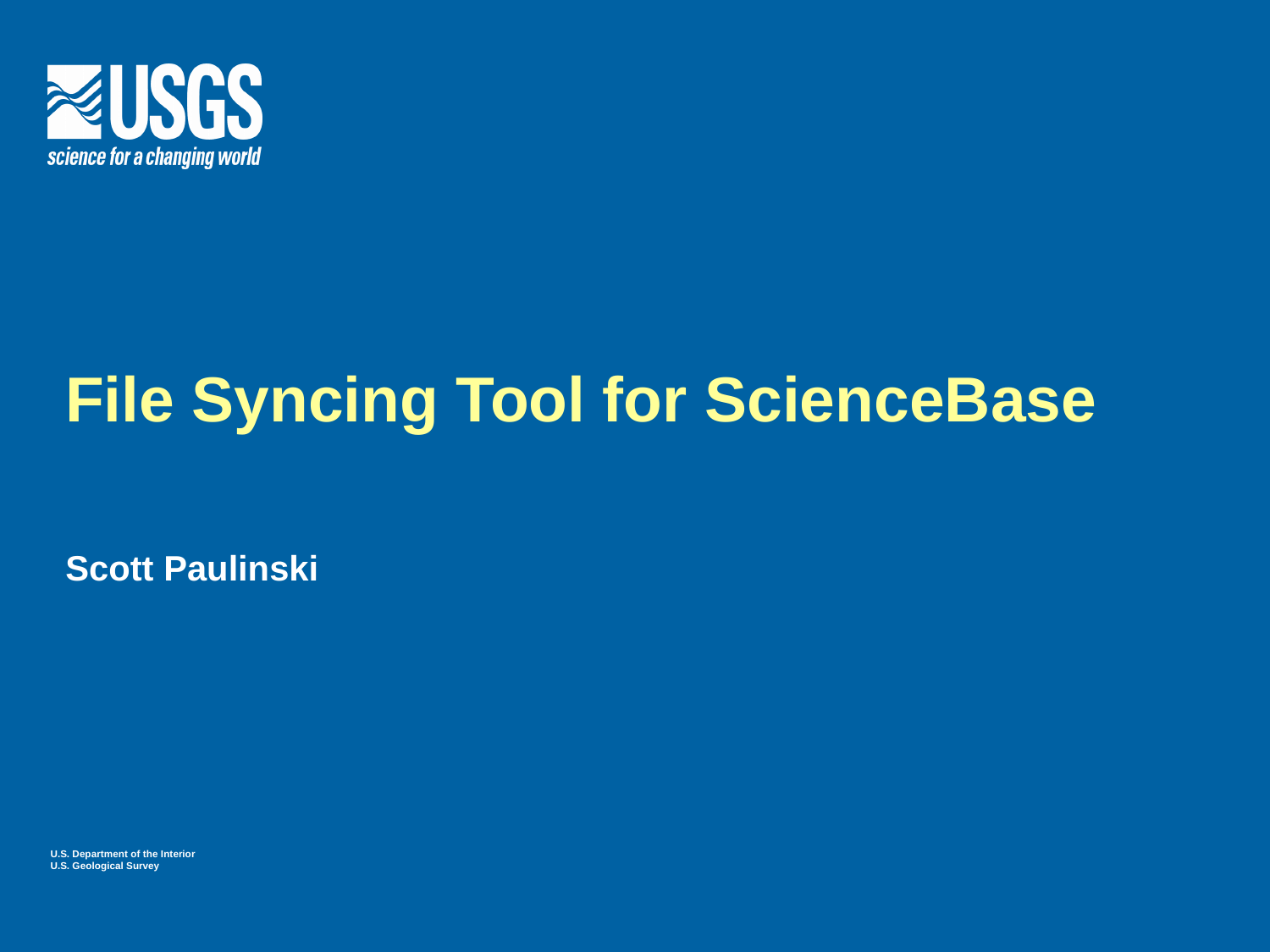

# File Syncing Tool for ScienceBase
Scott Paulinski